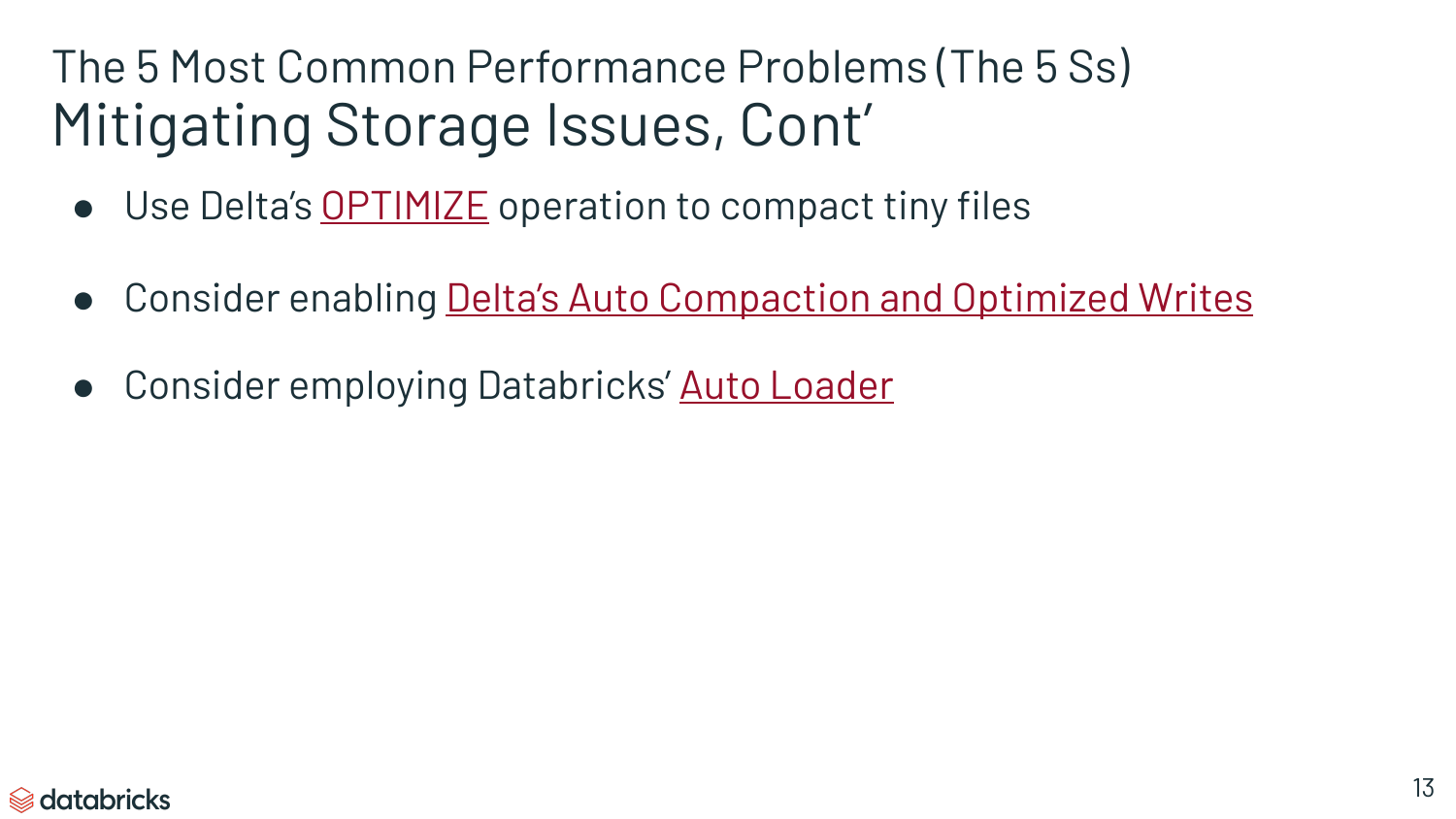

# The 5 Most Common Performance Problems (The 5 Ss)
Mitigating Storage Issues, Cont’
Use Delta’s OPTIMIZE operation to compact tiny files
Consider enabling Delta’s Auto Compaction and Optimized Writes
Consider employing Databricks’ Auto Loader

13